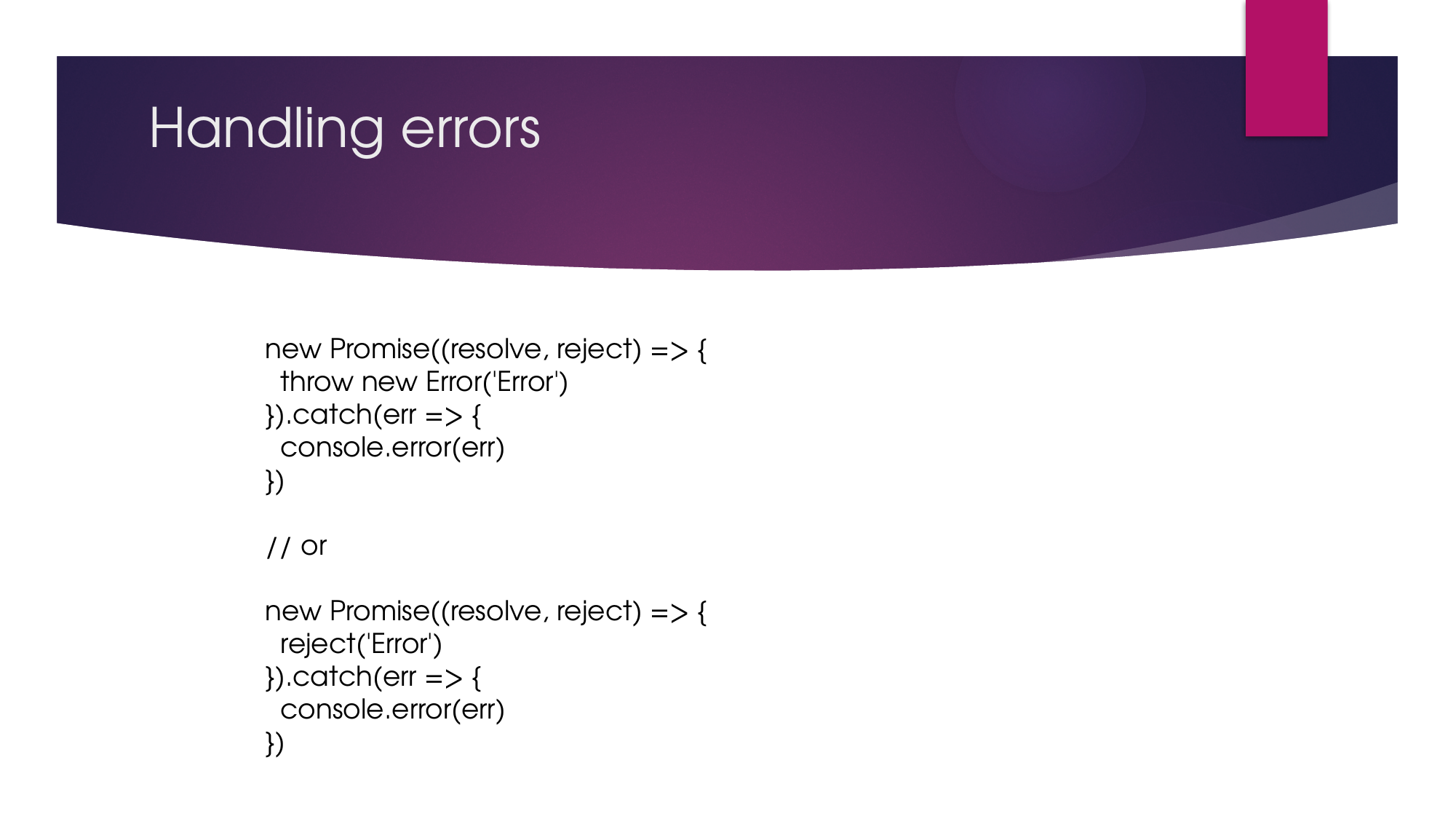

# Handling errors
new Promise((resolve, reject) => {
  throw new Error('Error')
}).catch(err => {
  console.error(err)
})

// or

new Promise((resolve, reject) => {
  reject('Error')
}).catch(err => {
  console.error(err)
})